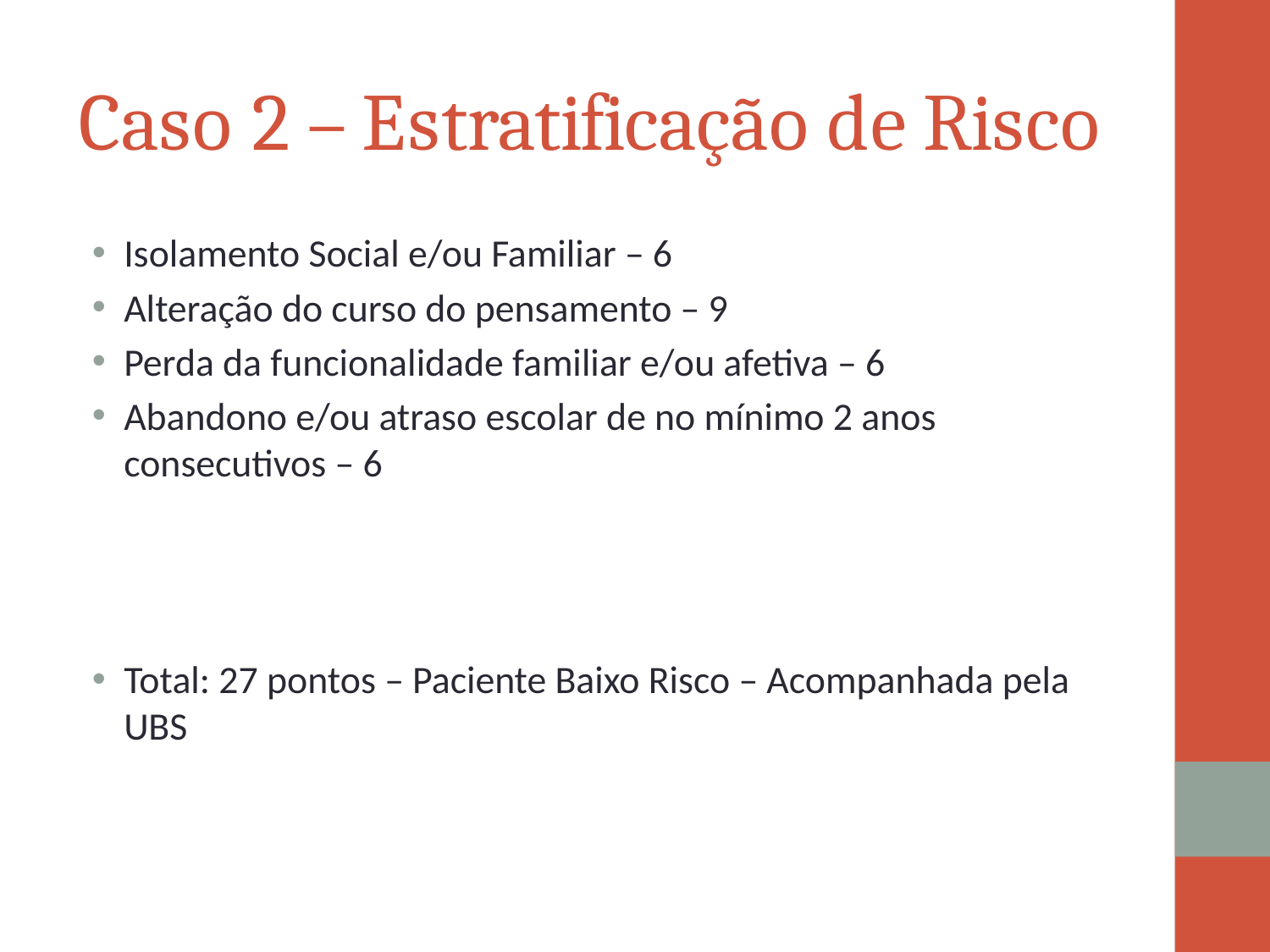

# Caso 2 – Estratificação de Risco
Isolamento Social e/ou Familiar – 6
Alteração do curso do pensamento – 9
Perda da funcionalidade familiar e/ou afetiva – 6
Abandono e/ou atraso escolar de no mínimo 2 anos consecutivos – 6

Total: 27 pontos – Paciente Baixo Risco – Acompanhada pela UBS